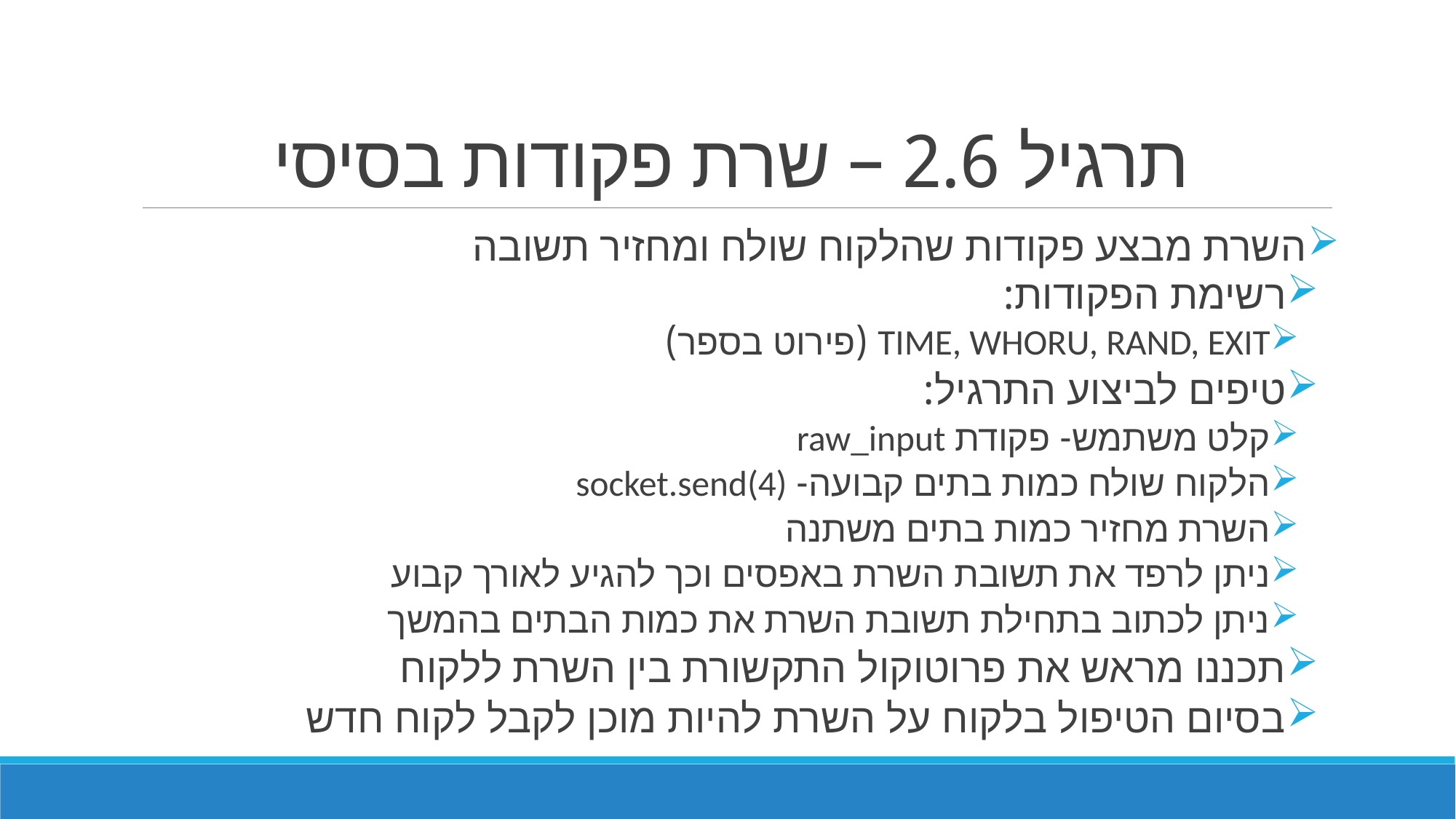

# תרגיל 2.6 – שרת פקודות בסיסי
השרת מבצע פקודות שהלקוח שולח ומחזיר תשובה
רשימת הפקודות:
TIME, WHORU, RAND, EXIT (פירוט בספר)
טיפים לביצוע התרגיל:
קלט משתמש- פקודת raw_input
הלקוח שולח כמות בתים קבועה- socket.send(4)
השרת מחזיר כמות בתים משתנה
ניתן לרפד את תשובת השרת באפסים וכך להגיע לאורך קבוע
ניתן לכתוב בתחילת תשובת השרת את כמות הבתים בהמשך
תכננו מראש את פרוטוקול התקשורת בין השרת ללקוח
בסיום הטיפול בלקוח על השרת להיות מוכן לקבל לקוח חדש